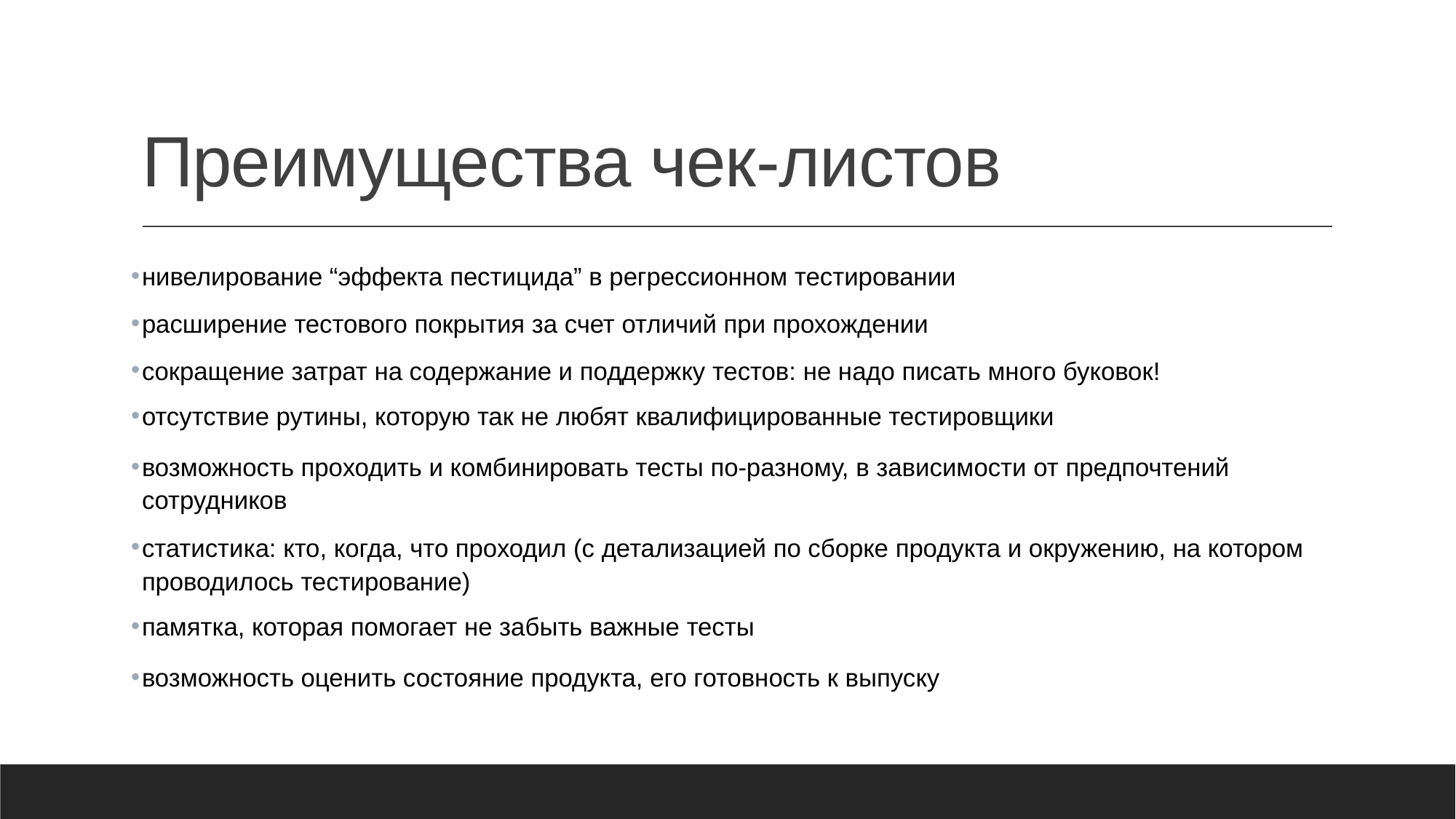

# Преимущества чек-листов
нивелирование “эффекта пестицида” в регрессионном тестировании
расширение тестового покрытия за счет отличий при прохождении
сокращение затрат на содержание и поддержку тестов: не надо писать много буковок!
отсутствие рутины, которую так не любят квалифицированные тестировщики
возможность проходить и комбинировать тесты по-разному, в зависимости от предпочтений сотрудников
статистика: кто, когда, что проходил (с детализацией по сборке продукта и окружению, на котором проводилось тестирование)
памятка, которая помогает не забыть важные тесты
возможность оценить состояние продукта, его готовность к выпуску